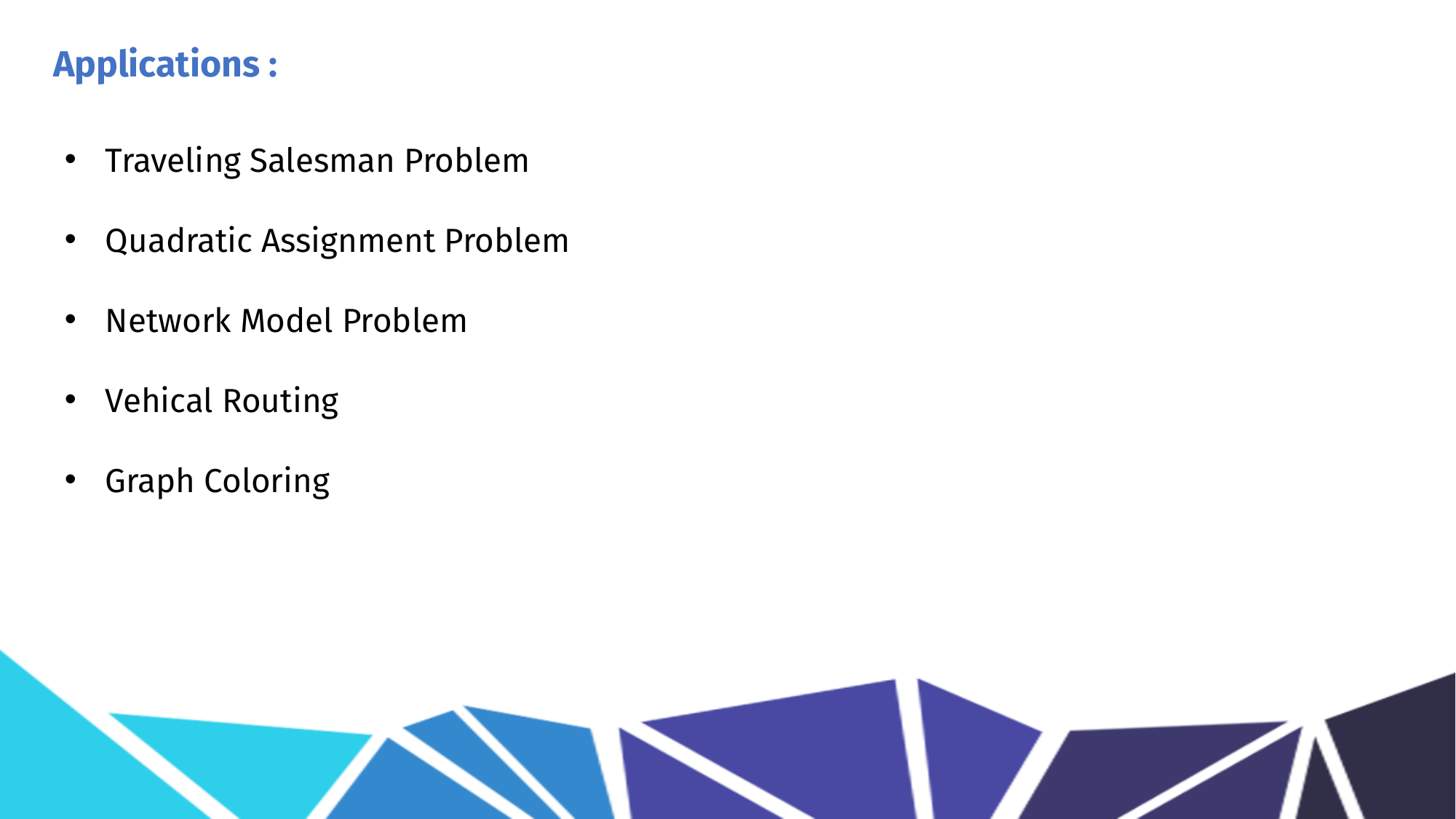

Applications :
Traveling Salesman Problem

Quadratic Assignment Problem

Network Model Problem

Vehical Routing

Graph Coloring